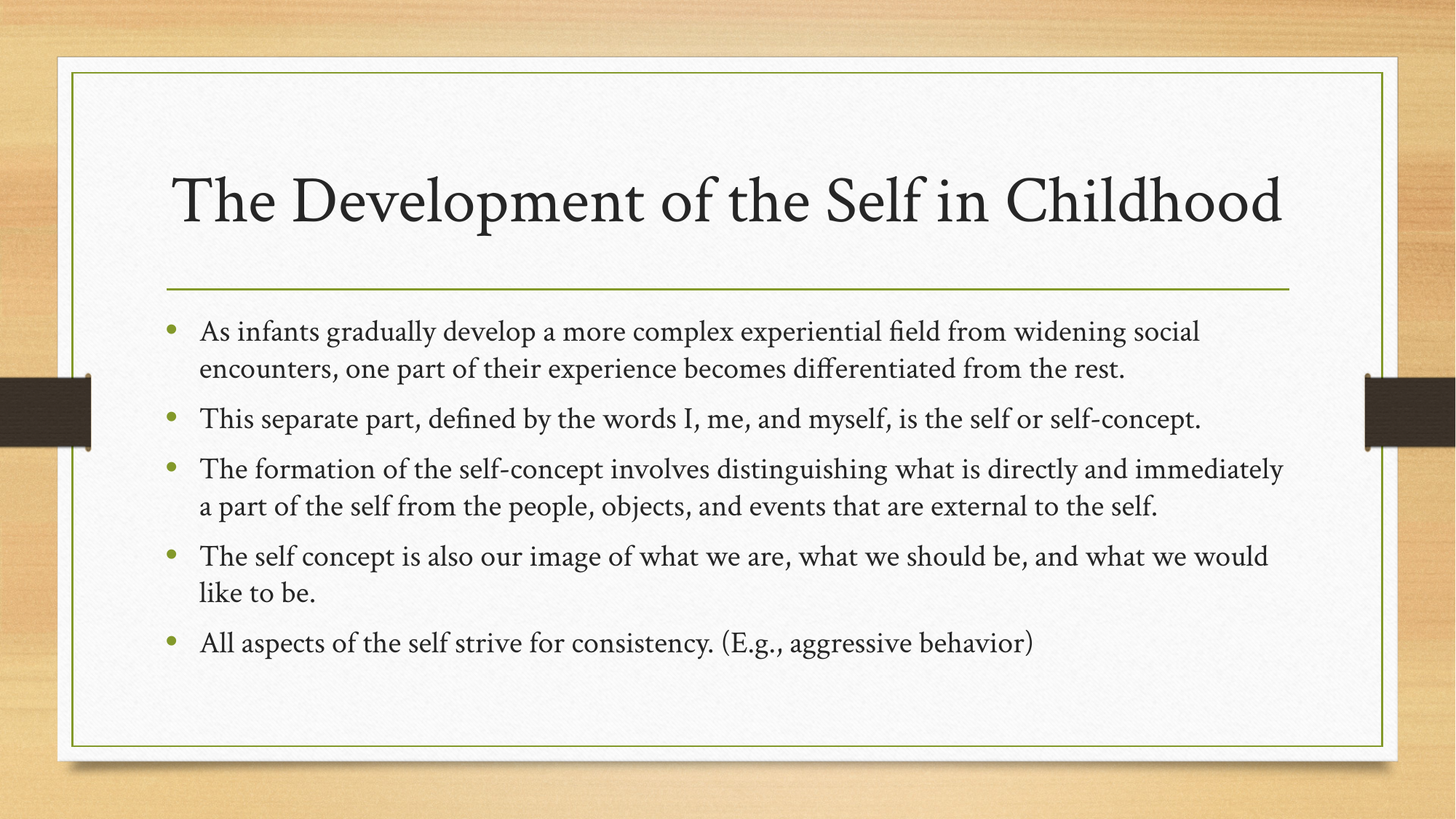

# The Development of the Self in Childhood
As infants gradually develop a more complex experiential field from widening social encounters, one part of their experience becomes differentiated from the rest.
This separate part, defined by the words I, me, and myself, is the self or self-concept.
The formation of the self-concept involves distinguishing what is directly and immediately a part of the self from the people, objects, and events that are external to the self.
The self concept is also our image of what we are, what we should be, and what we would like to be.
All aspects of the self strive for consistency. (E.g., aggressive behavior)